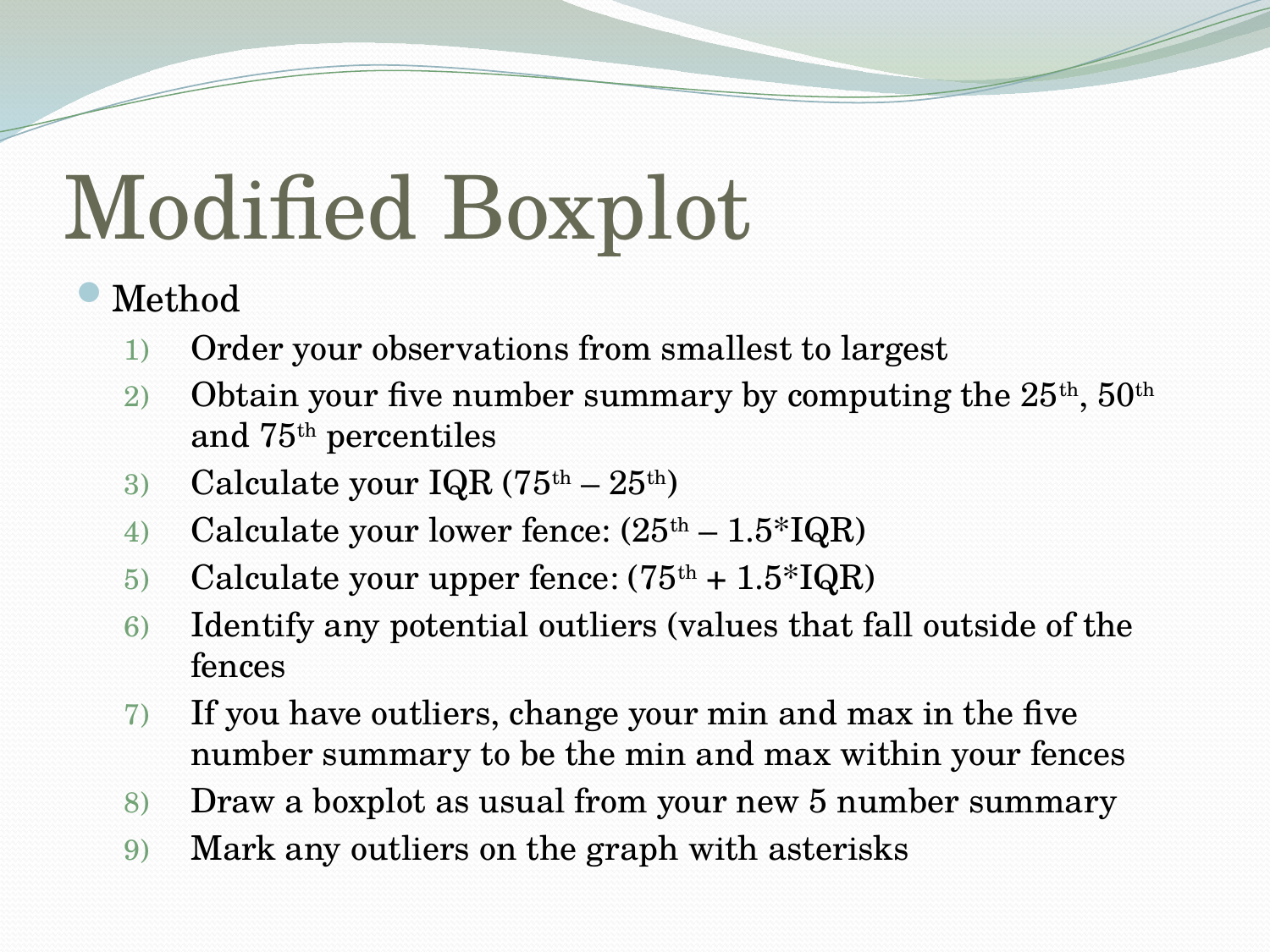

# Modified Boxplot
Method
Order your observations from smallest to largest
Obtain your five number summary by computing the 25th, 50th and 75th percentiles
Calculate your IQR (75th – 25th)
Calculate your lower fence: (25th – 1.5*IQR)
Calculate your upper fence: (75th + 1.5*IQR)
Identify any potential outliers (values that fall outside of the fences
If you have outliers, change your min and max in the five number summary to be the min and max within your fences
Draw a boxplot as usual from your new 5 number summary
Mark any outliers on the graph with asterisks